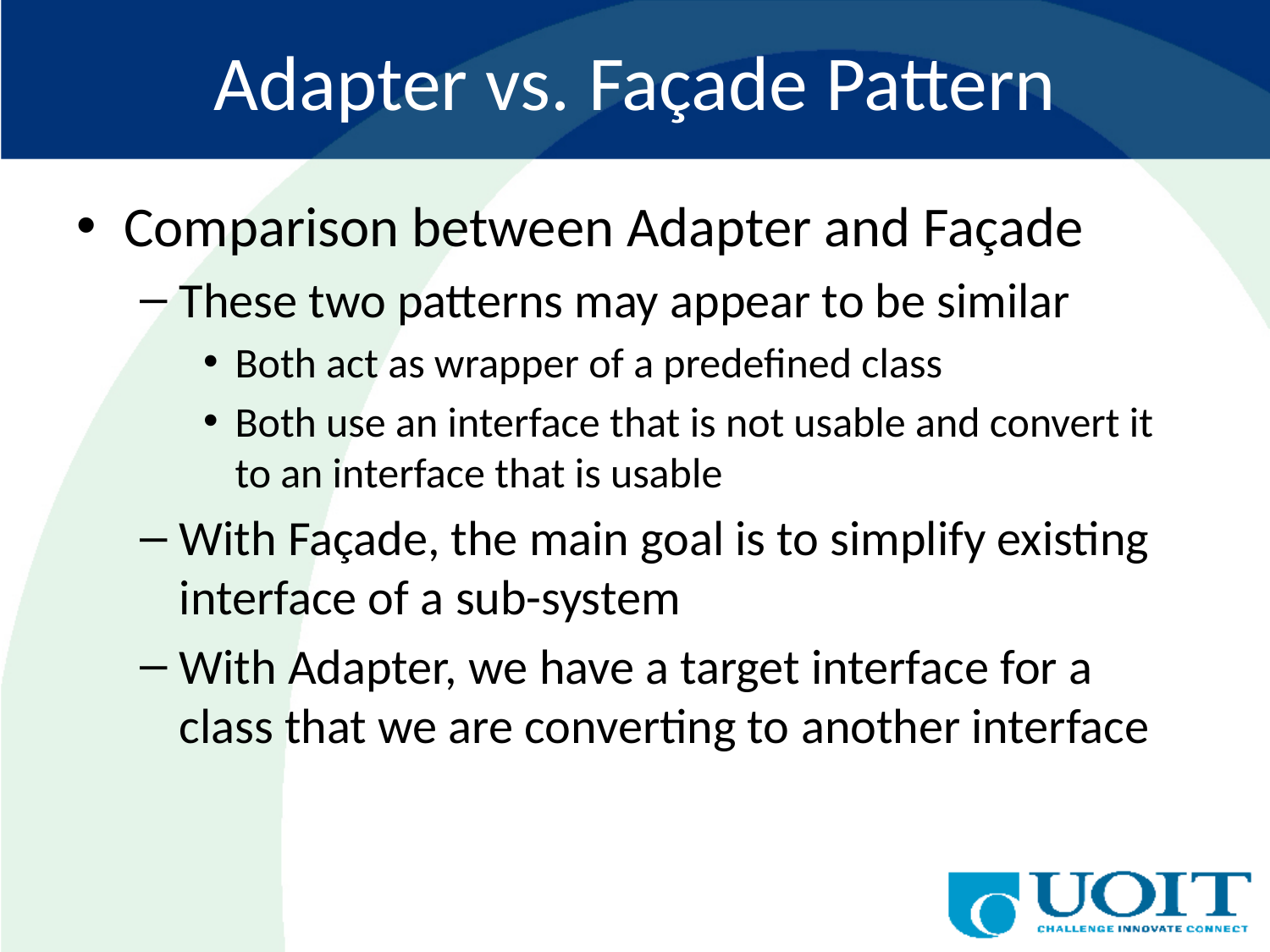

# Adapter vs. Façade Pattern
Comparison between Adapter and Façade
These two patterns may appear to be similar
Both act as wrapper of a predefined class
Both use an interface that is not usable and convert it to an interface that is usable
With Façade, the main goal is to simplify existing interface of a sub-system
With Adapter, we have a target interface for a class that we are converting to another interface